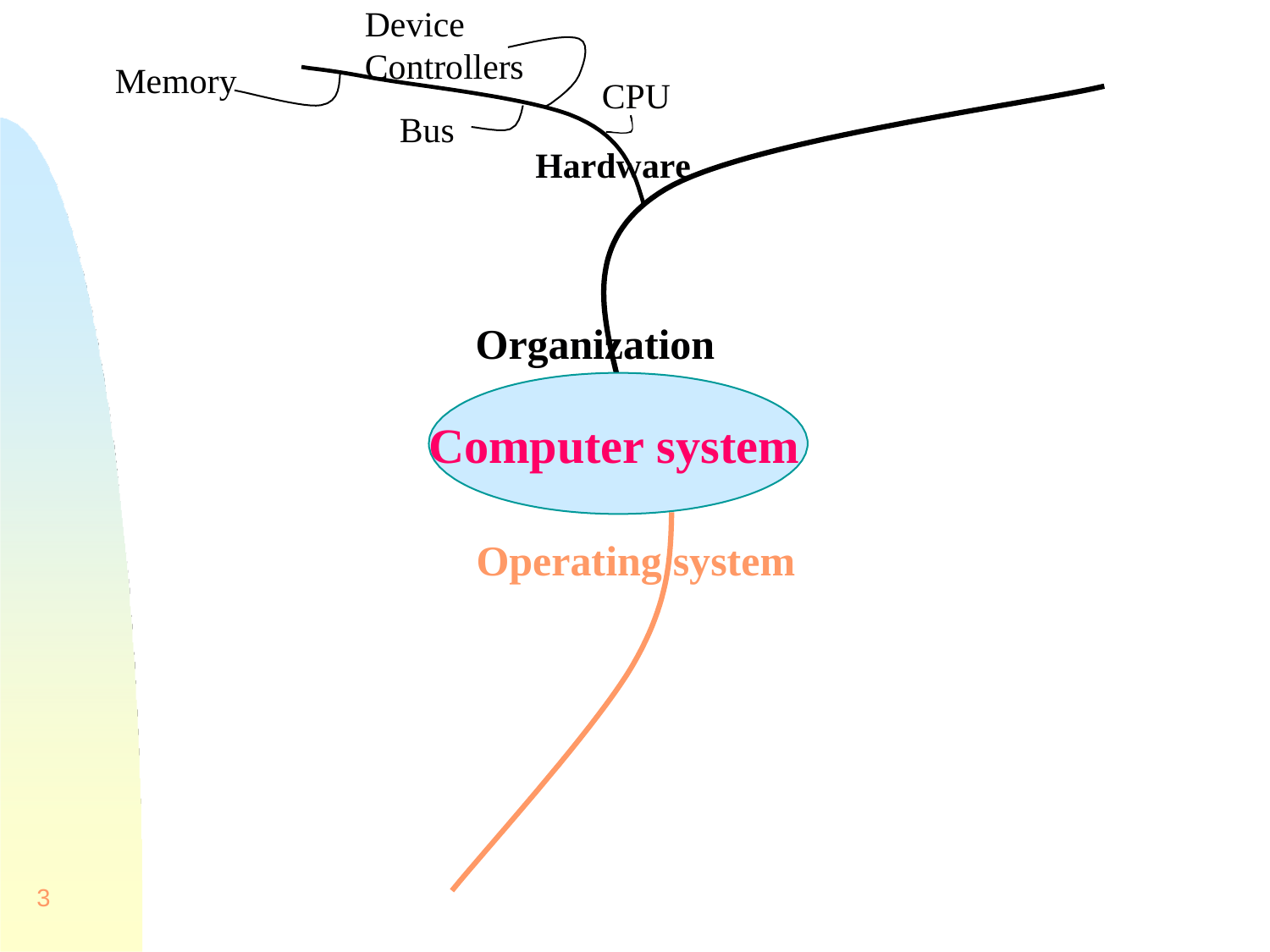

Device  Controllers
Bus

Memory

CPU
Hardware
Organization

Computer system

Operating system
3